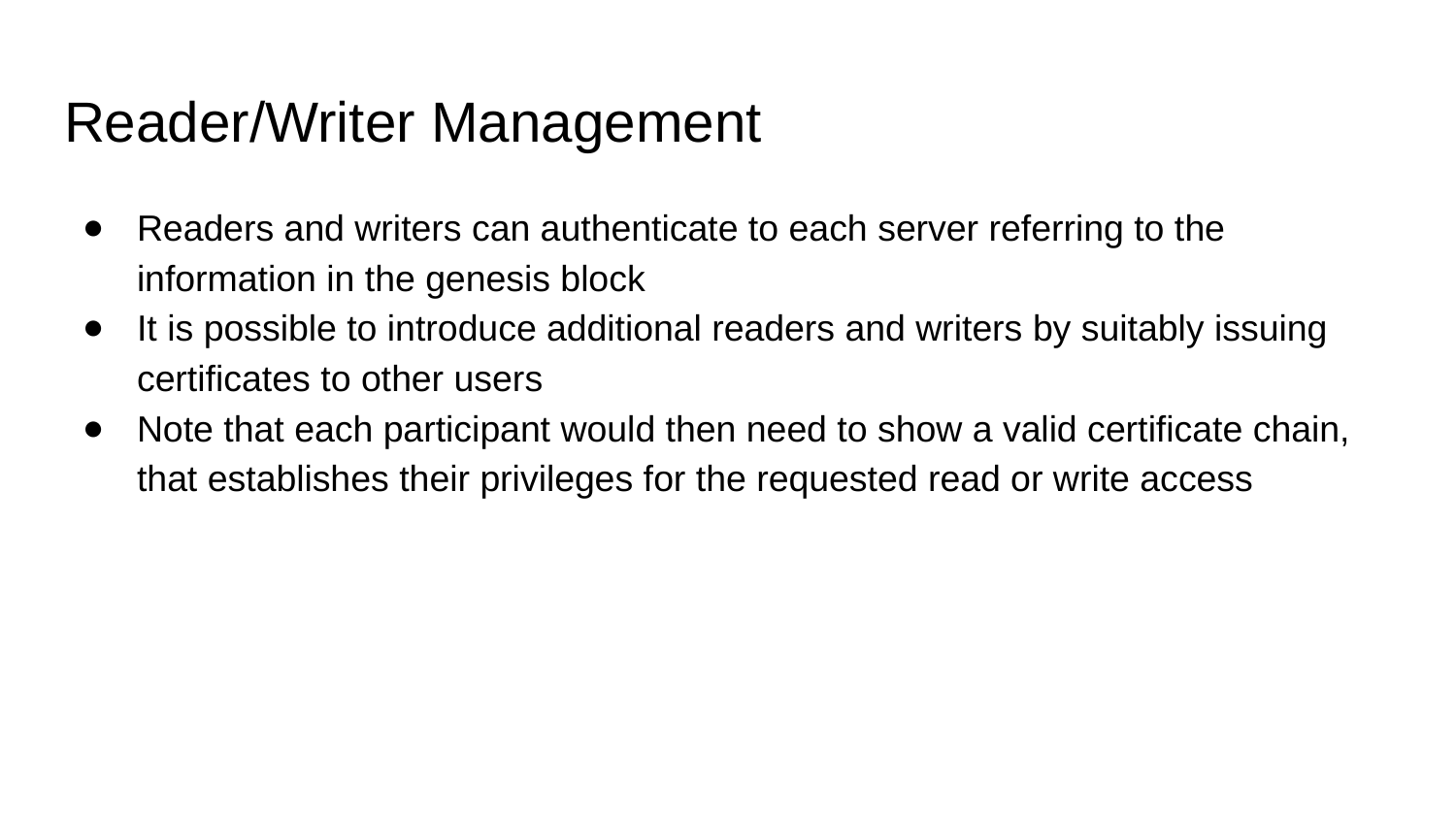

# Reader/Writer Management
Readers and writers can authenticate to each server referring to the information in the genesis block
It is possible to introduce additional readers and writers by suitably issuing certificates to other users
Note that each participant would then need to show a valid certificate chain, that establishes their privileges for the requested read or write access